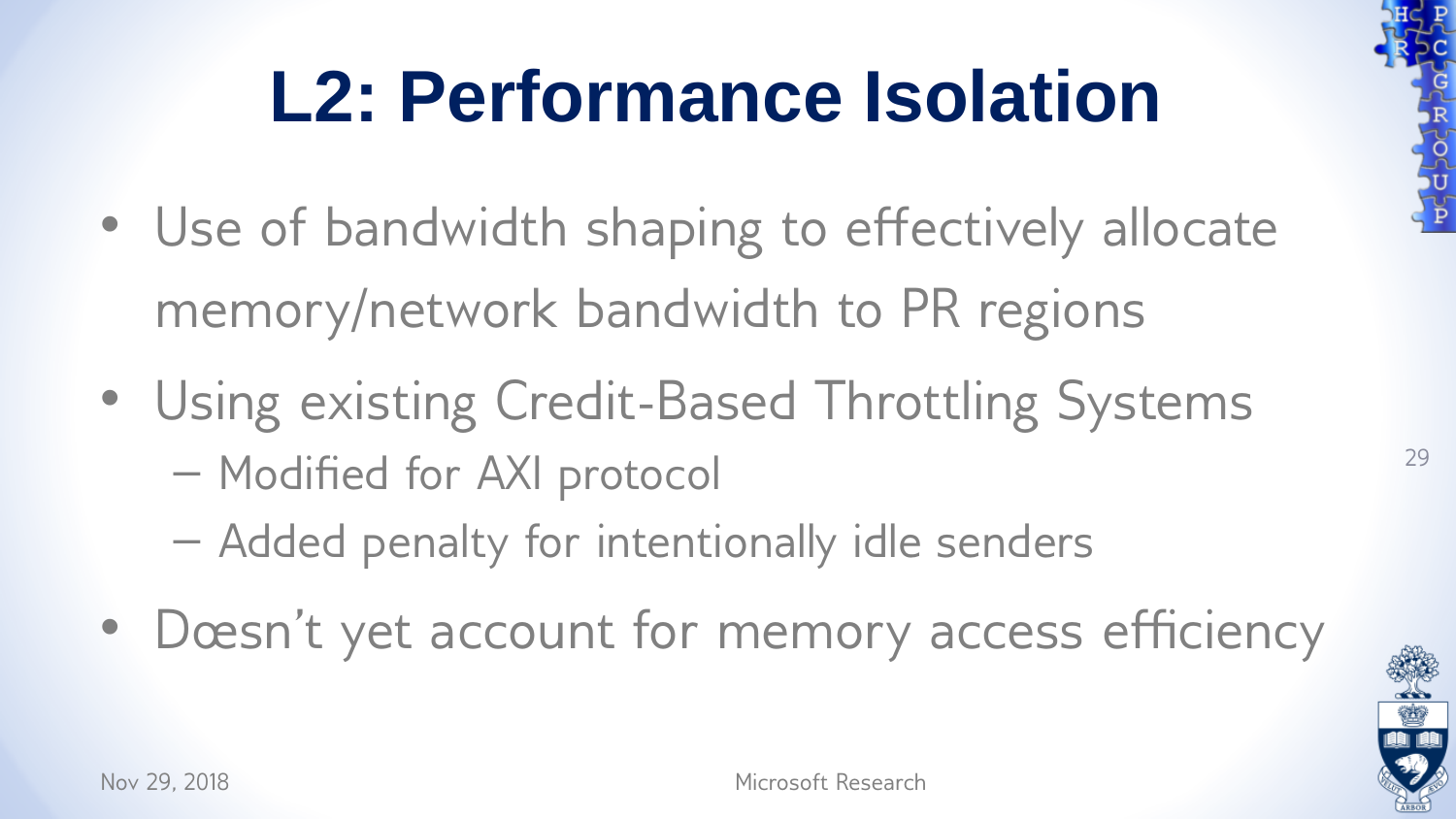

# L2: Performance Isolation
Use of bandwidth shaping to effectively allocate memory/network bandwidth to PR regions
Using existing Credit-Based Throttling Systems
Modified for AXI protocol
Added penalty for intentionally idle senders
Doesn’t yet account for memory access efficiency
29
Nov 29, 2018
Microsoft Research